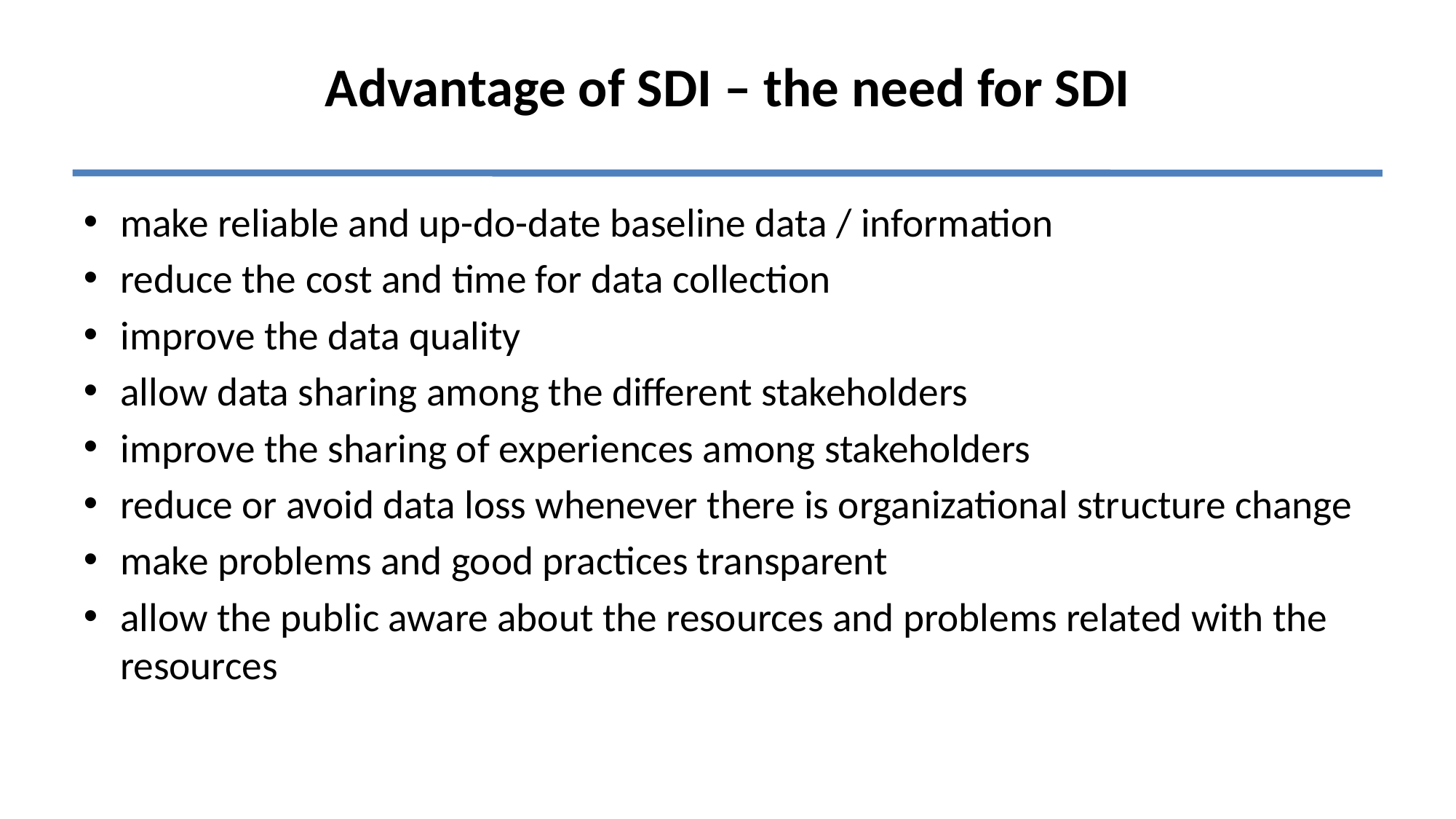

# Advantage of SDI – the need for SDI
make reliable and up-do-date baseline data / information
reduce the cost and time for data collection
improve the data quality
allow data sharing among the different stakeholders
improve the sharing of experiences among stakeholders
reduce or avoid data loss whenever there is organizational structure change
make problems and good practices transparent
allow the public aware about the resources and problems related with the resources